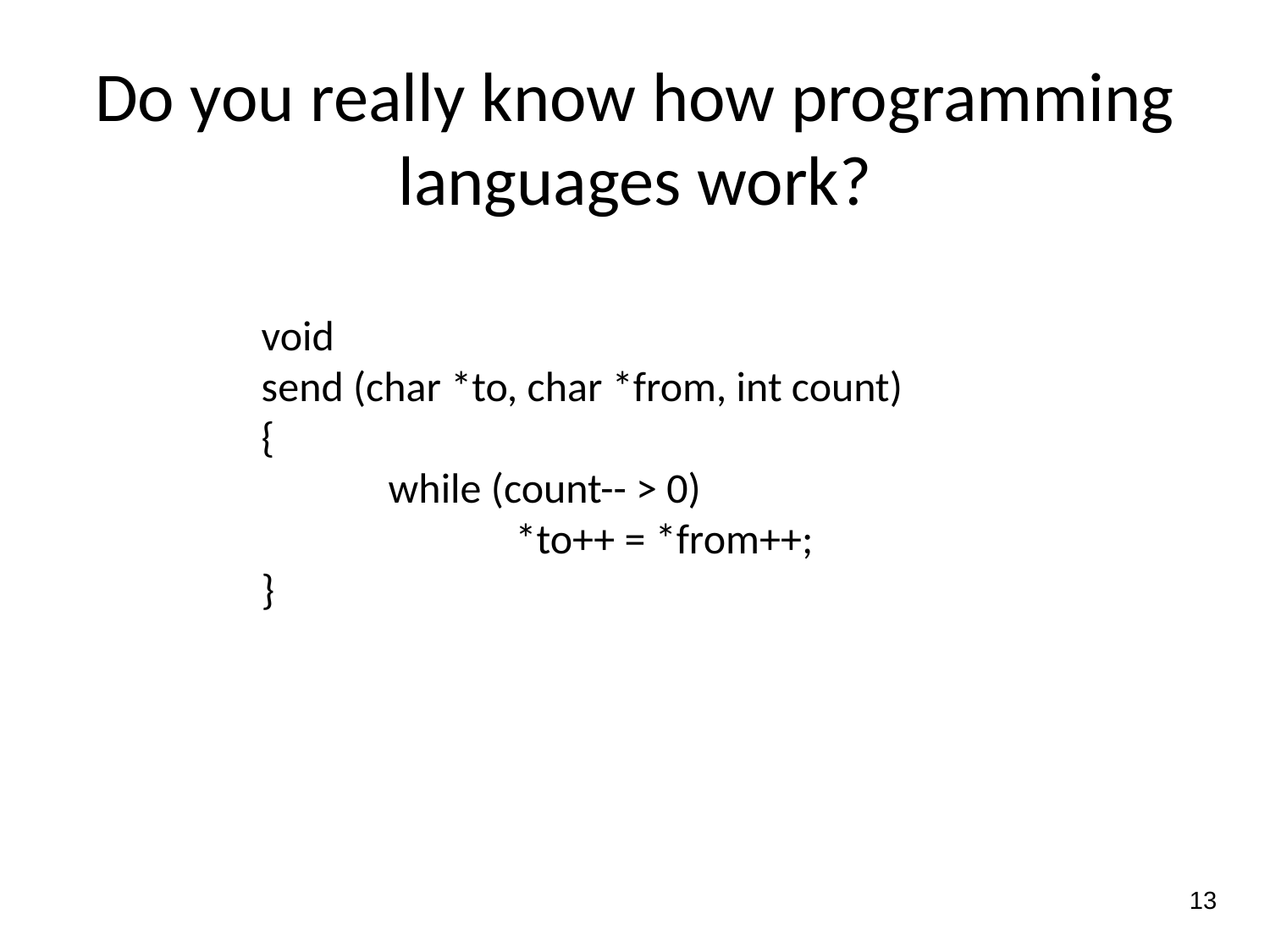

# Do you really know how programming languages work?
void
send (char *to, char *from, int count)
{
  	while (count-- > 0)
    		*to++ = *from++;
}

13